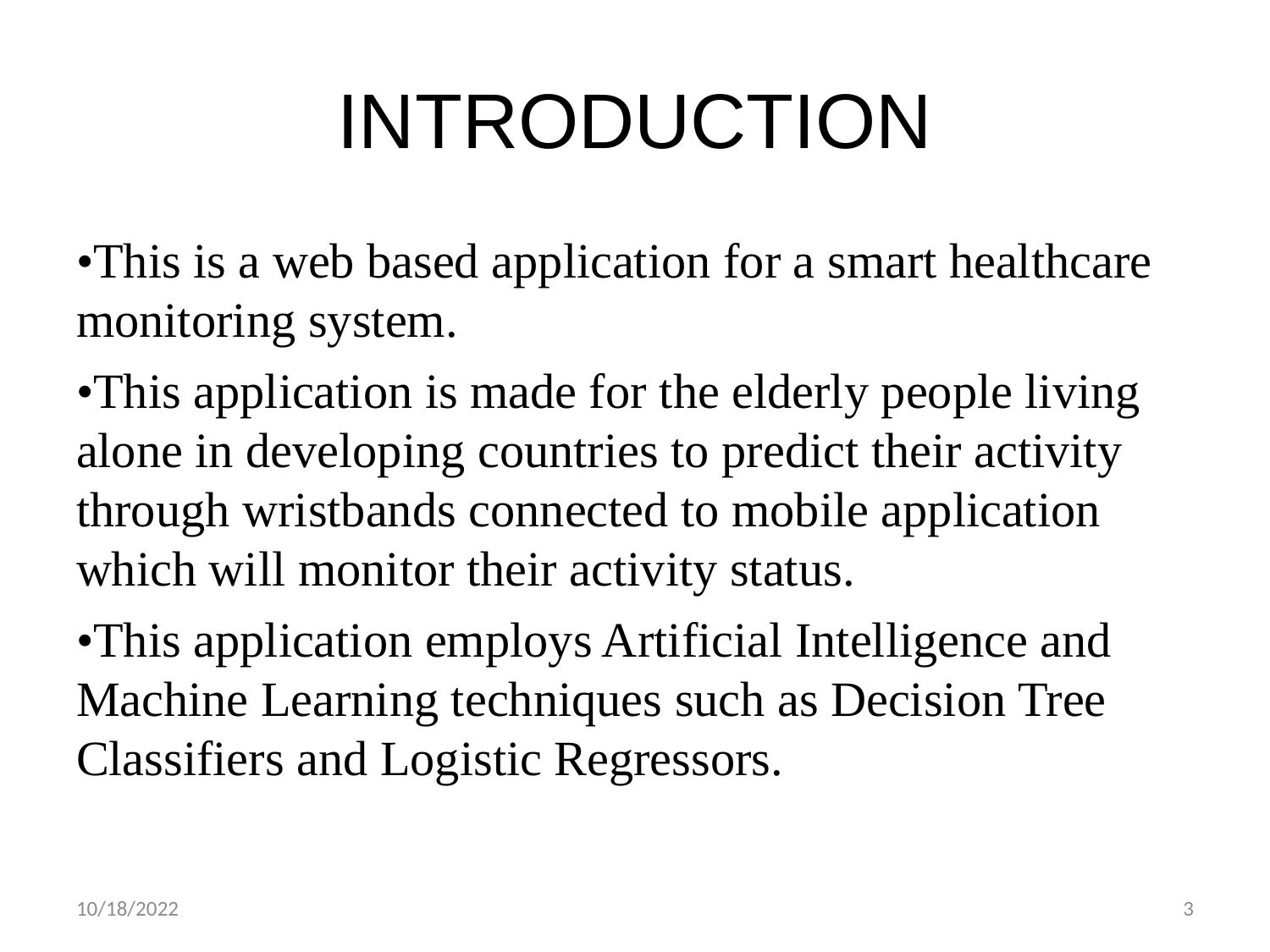

# INTRODUCTION
•This is a web based application for a smart healthcare monitoring system.
•This application is made for the elderly people living alone in developing countries to predict their activity through wristbands connected to mobile application which will monitor their activity status.
•This application employs Artificial Intelligence and Machine Learning techniques such as Decision Tree Classifiers and Logistic Regressors.
10/18/2022
3